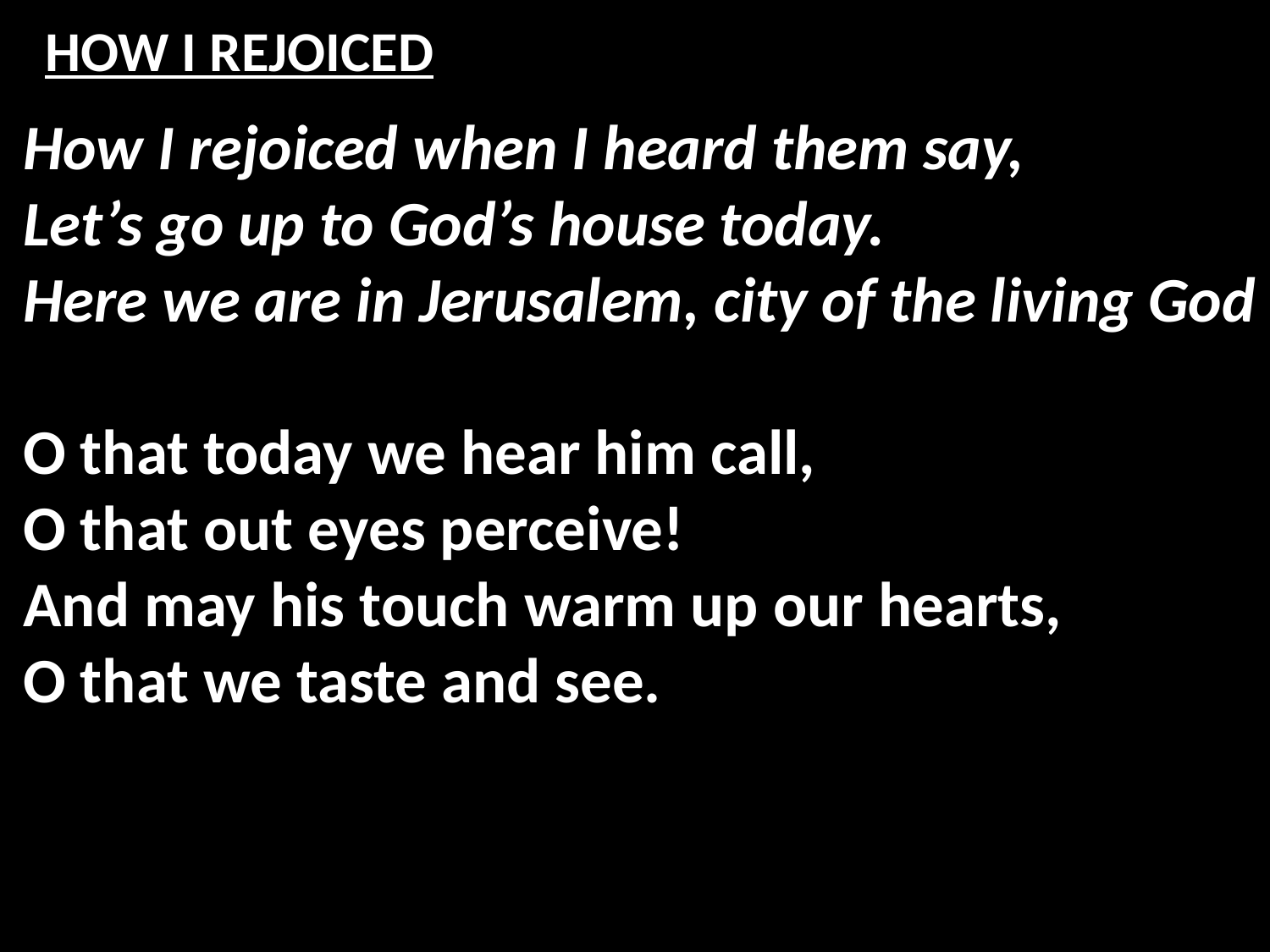

# HOW I REJOICED
How I rejoiced when I heard them say,
Let’s go up to God’s house today.
Here we are in Jerusalem, city of the living God

O that today we hear him call,
O that out eyes perceive!
And may his touch warm up our hearts,
O that we taste and see.